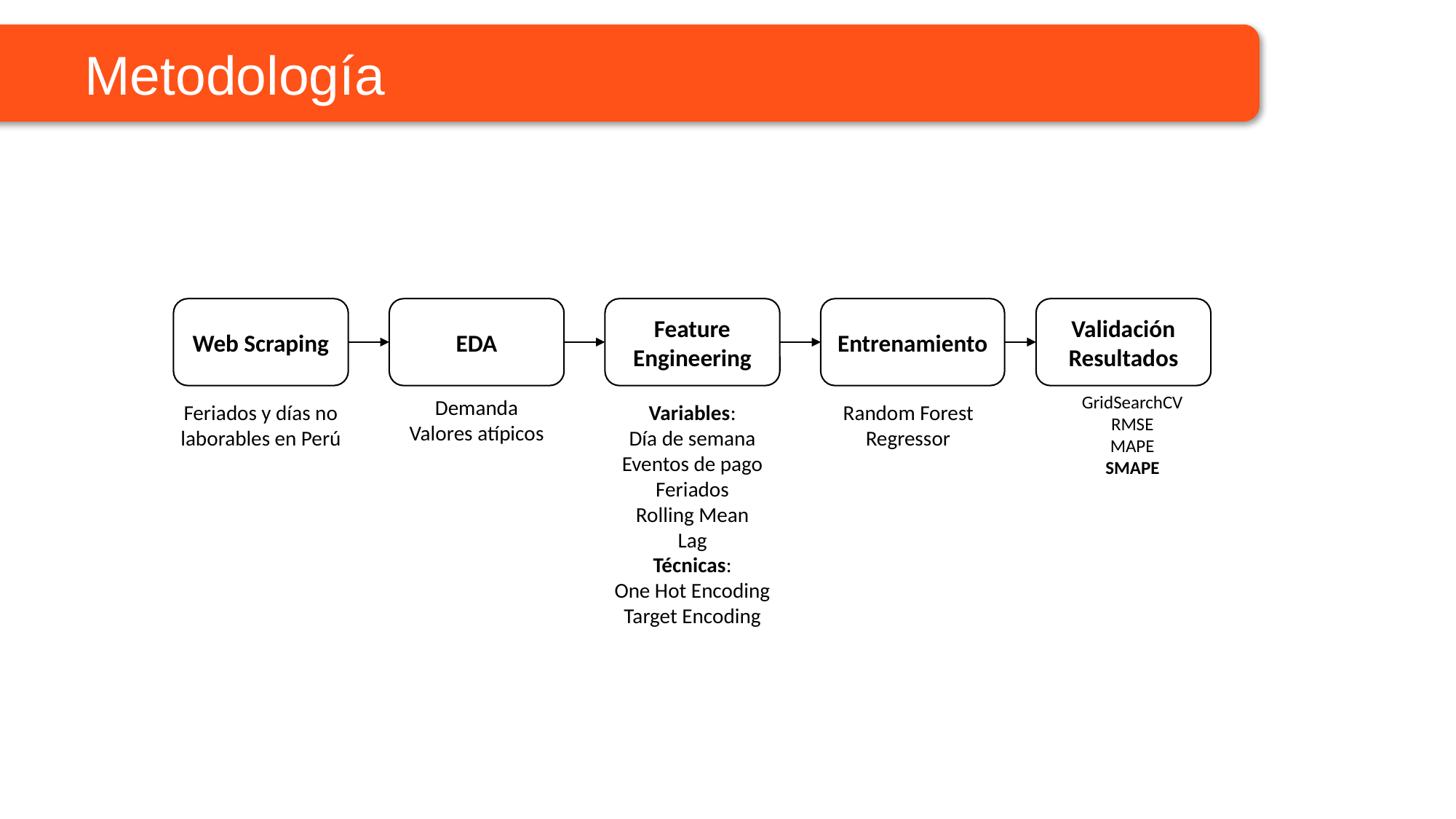

Metodología
Validación
Resultados
Entrenamiento
Web Scraping
EDA
Feature Engineering
GridSearchCV
RMSE
MAPE
SMAPE
Demanda
Valores atípicos
Feriados y días no laborables en Perú
Variables:
Día de semana
Eventos de pago
Feriados
Rolling Mean
Lag
Técnicas:
One Hot Encoding
Target Encoding
Random Forest
Regressor